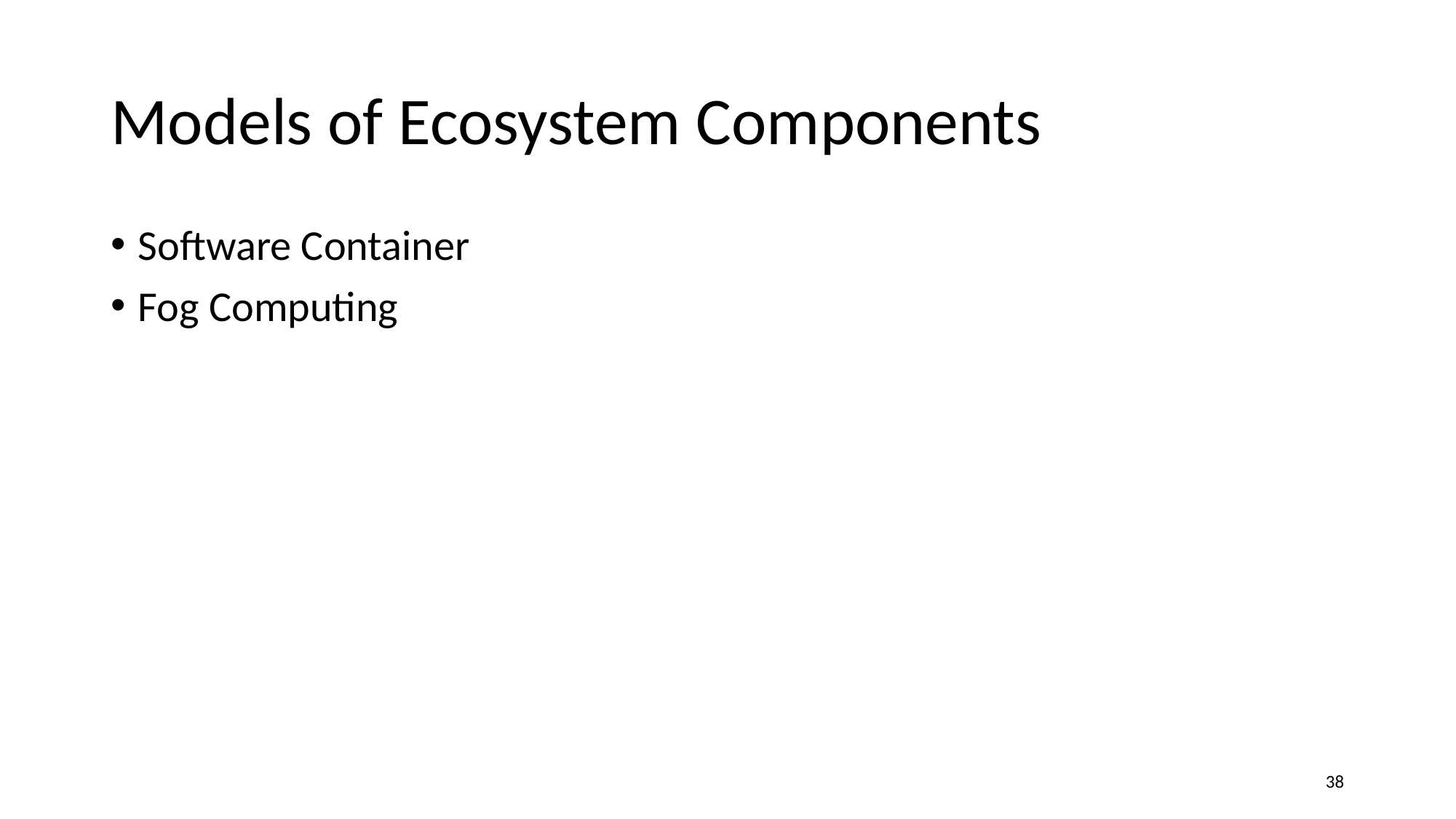

# Models of Ecosystem Components
Software Container
Fog Computing
38